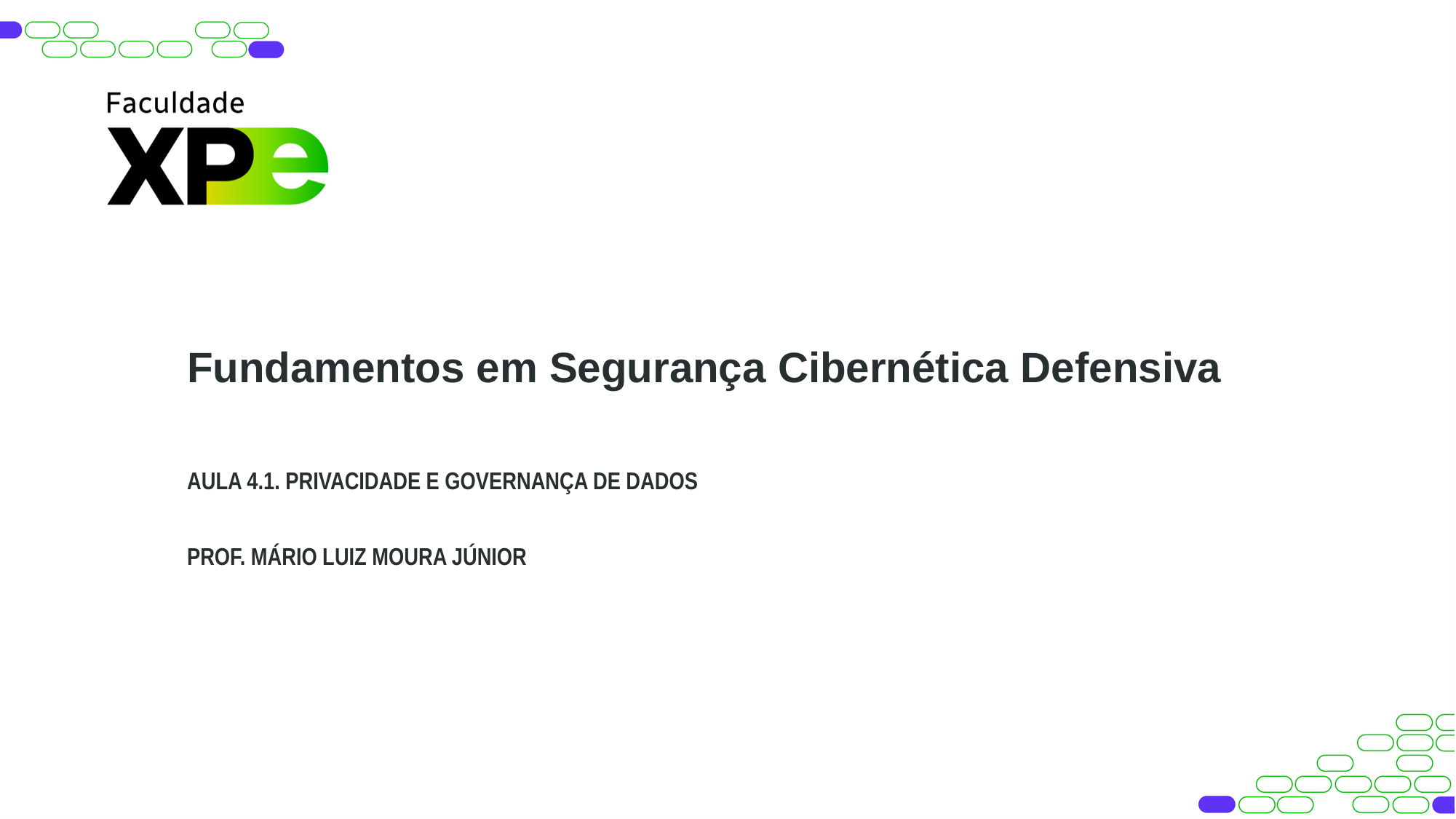

Fundamentos em Segurança Cibernética Defensiva
AULA 4.1. PRIVACIDADE E GOVERNANÇA DE DADOS

PROF. MÁRIO LUIZ MOURA JÚNIOR